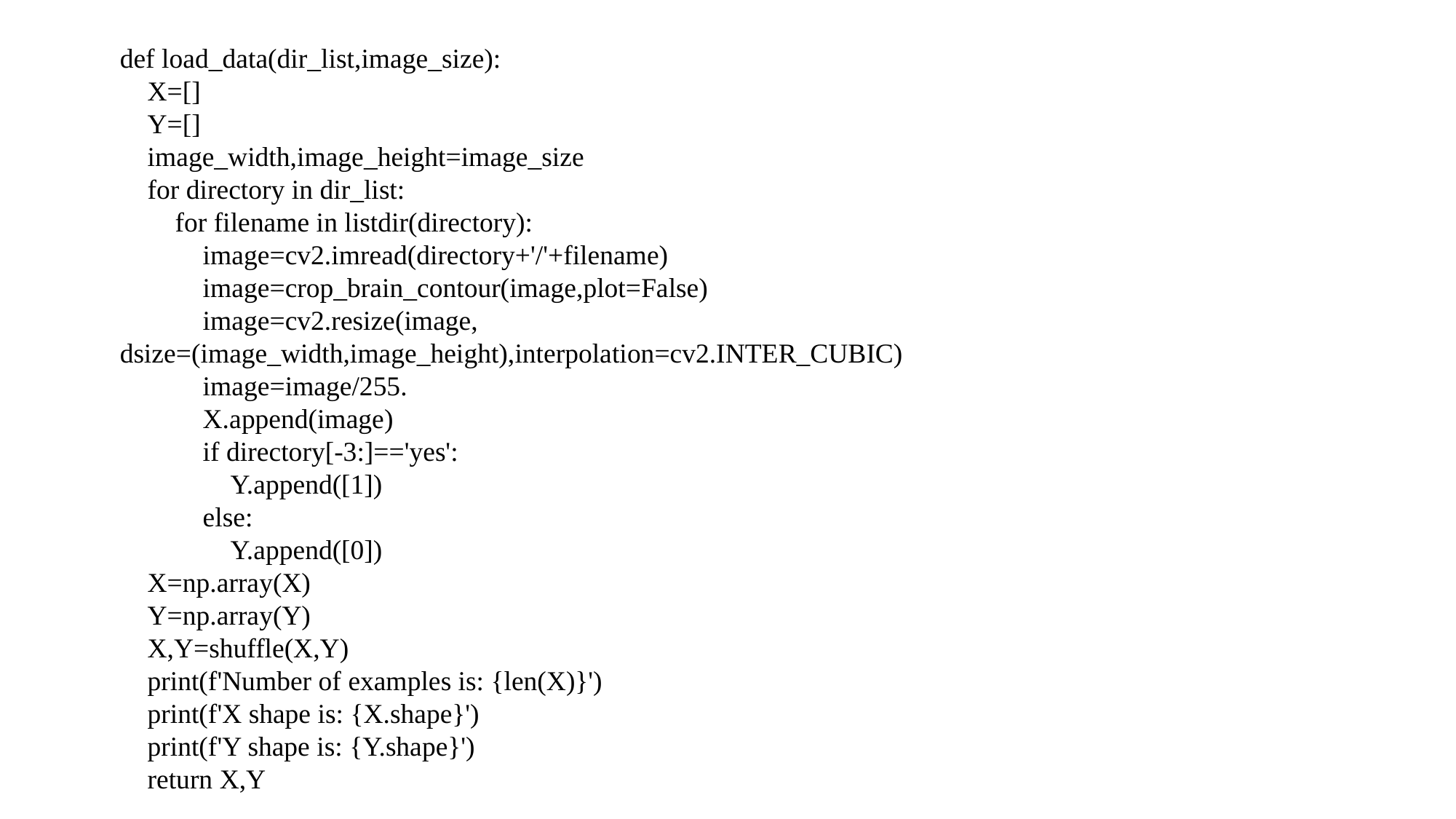

def load_data(dir_list,image_size):
    X=[]
    Y=[]
    image_width,image_height=image_size
    for directory in dir_list:
        for filename in listdir(directory):
            image=cv2.imread(directory+'/'+filename)
            image=crop_brain_contour(image,plot=False)
            image=cv2.resize(image, dsize=(image_width,image_height),interpolation=cv2.INTER_CUBIC)
            image=image/255.
            X.append(image)
            if directory[-3:]=='yes':
                Y.append([1])
            else:
                Y.append([0])
    X=np.array(X)
    Y=np.array(Y)
    X,Y=shuffle(X,Y)
    print(f'Number of examples is: {len(X)}')
    print(f'X shape is: {X.shape}')
    print(f'Y shape is: {Y.shape}')
    return X,Y